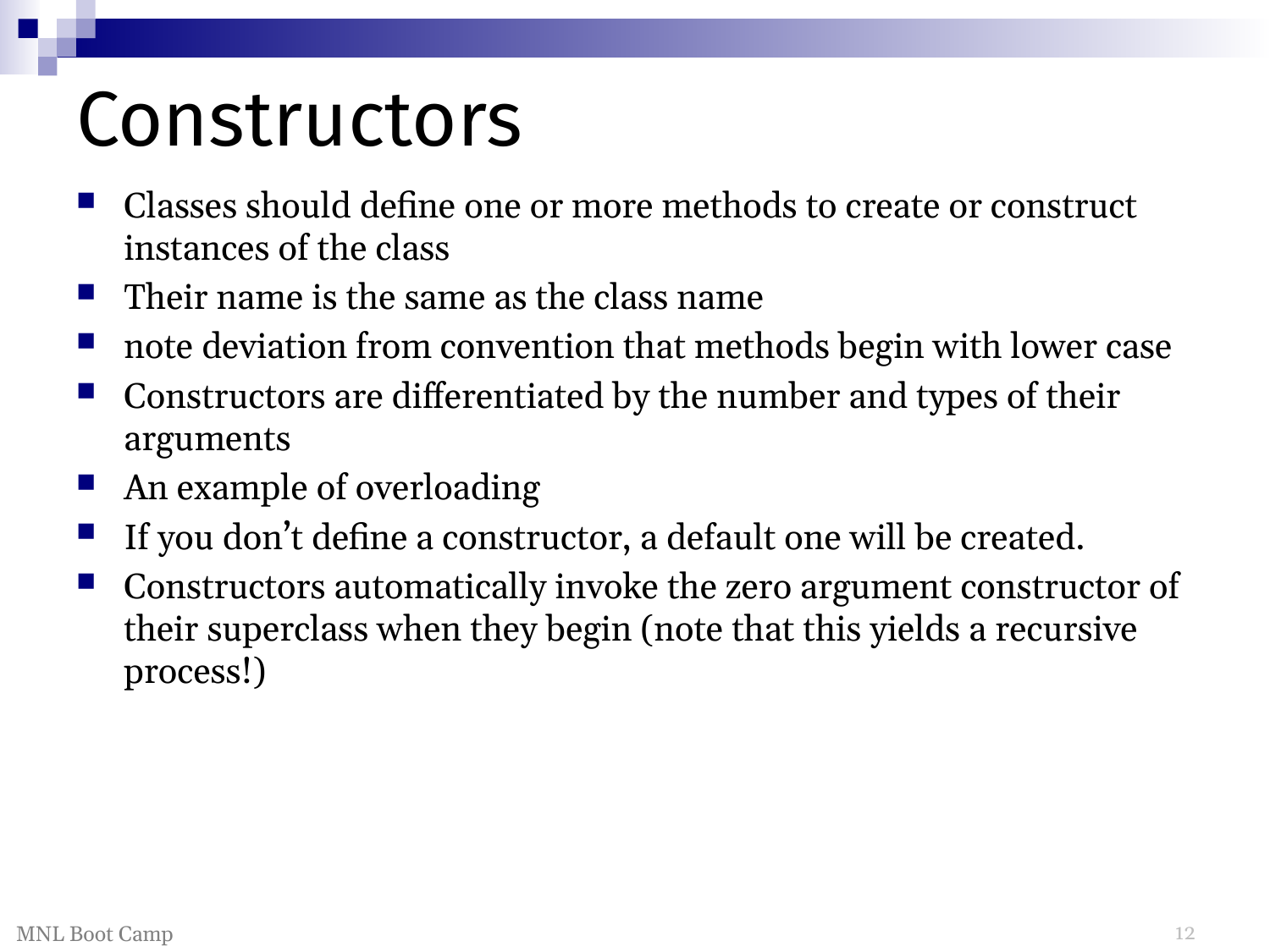

# Constructors
Classes should define one or more methods to create or construct instances of the class
Their name is the same as the class name
note deviation from convention that methods begin with lower case
Constructors are differentiated by the number and types of their arguments
An example of overloading
If you don’t define a constructor, a default one will be created.
Constructors automatically invoke the zero argument constructor of their superclass when they begin (note that this yields a recursive process!)
MNL Boot Camp
12